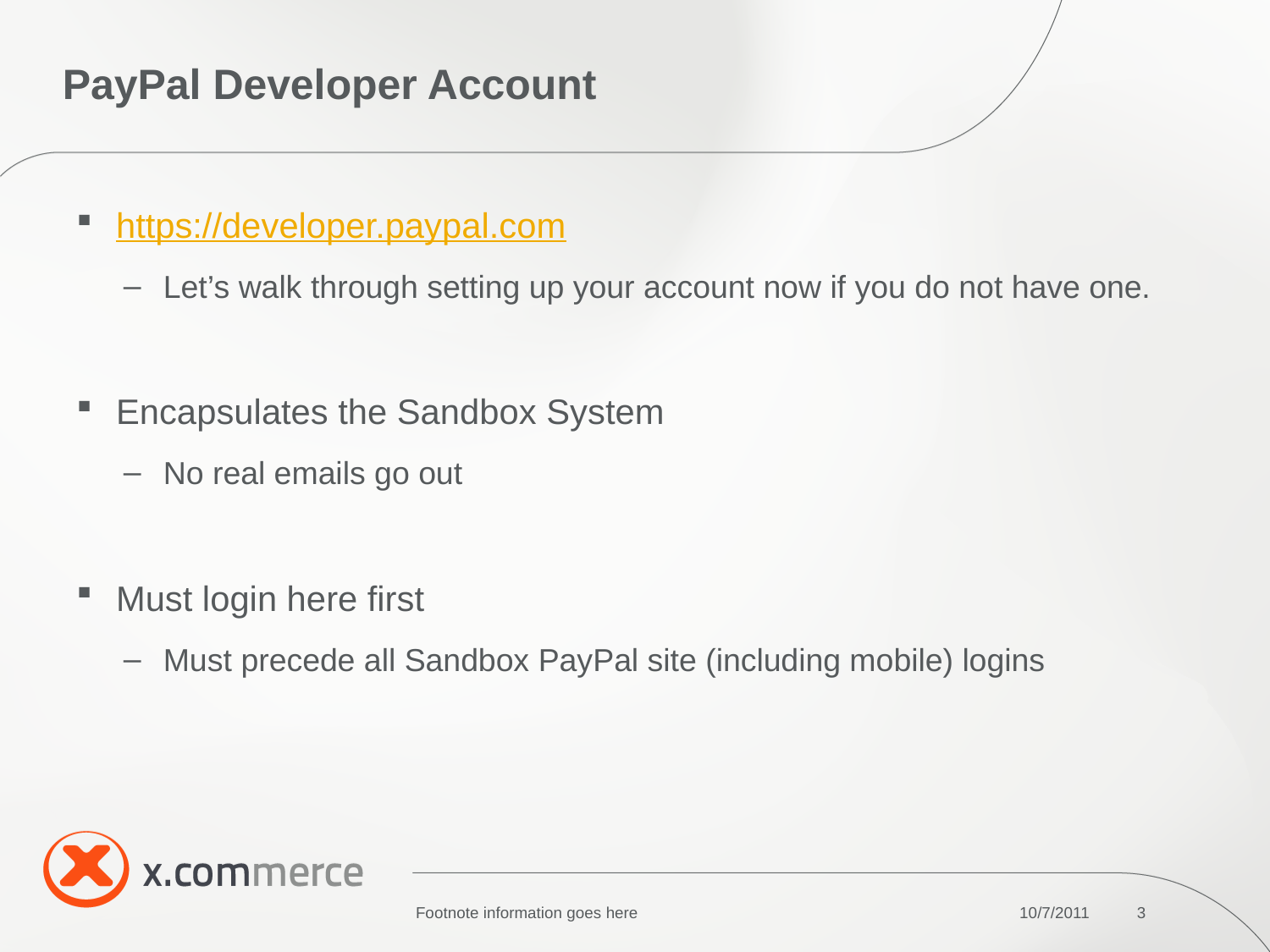

# PayPal Developer Account
https://developer.paypal.com
Let’s walk through setting up your account now if you do not have one.

Encapsulates the Sandbox System
No real emails go out

Must login here first
Must precede all Sandbox PayPal site (including mobile) logins

Footnote information goes here
10/7/2011
3